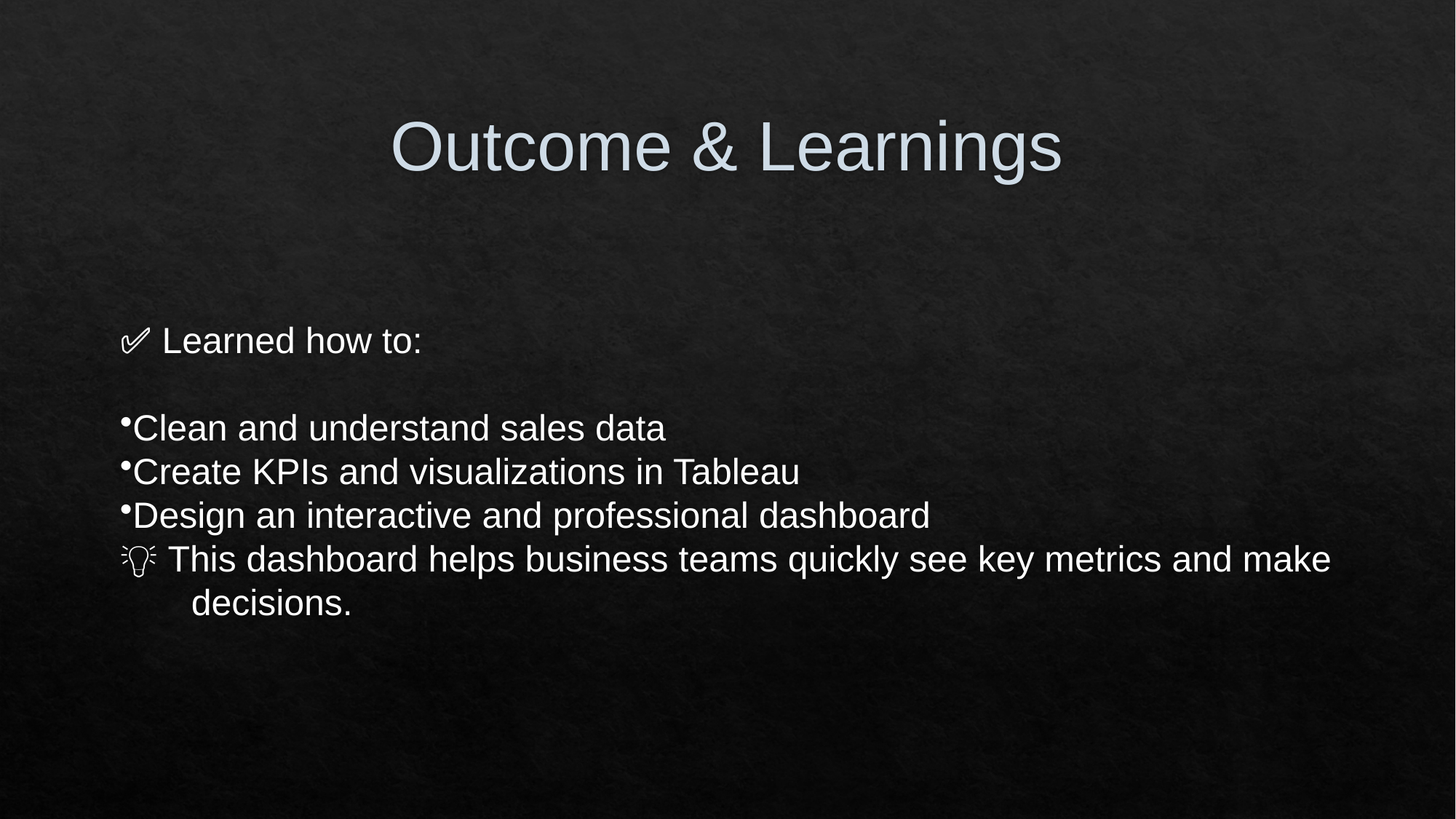

# Outcome & Learnings
✅ Learned how to:

Clean and understand sales data
Create KPIs and visualizations in Tableau
Design an interactive and professional dashboard
💡 This dashboard helps business teams quickly see key metrics and make
       decisions.